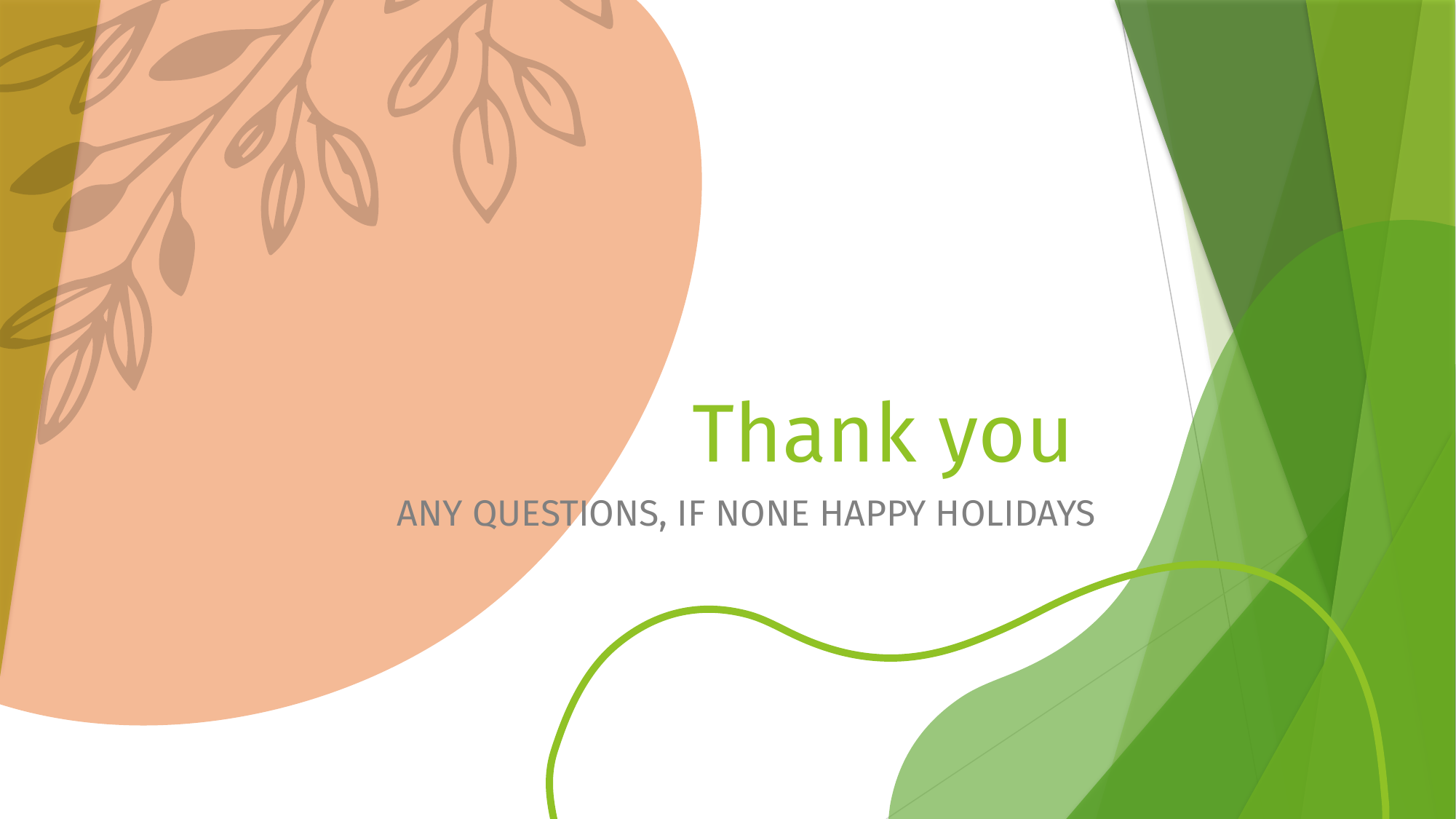

# Thank you
ANY QUESTIONS, IF NONE HAPPY HOLIDAYS